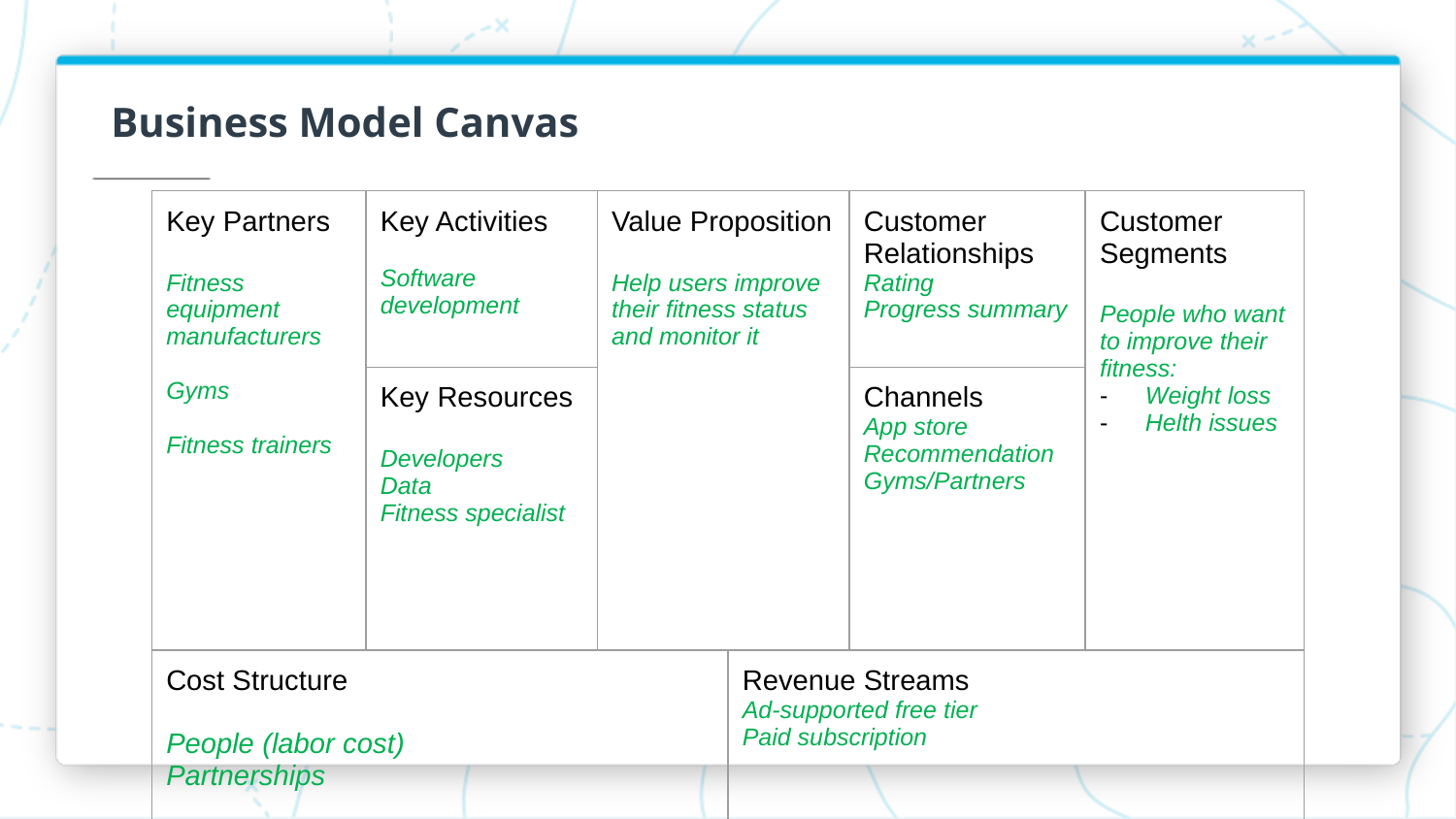

# Business Model Canvas
| Key Partners Fitness equipment manufacturers Gyms Fitness trainers | Key Activities Software development | Value Proposition Help users improve their fitness status and monitor it |  | Customer Relationships Rating Progress summary | Customer Segments People who want to improve their fitness: Weight loss Helth issues |
| --- | --- | --- | --- | --- | --- |
|  | Key Resources Developers Data Fitness specialist |  |  | Channels App store Recommendation Gyms/Partners |  |
| Cost Structure People (labor cost) Partnerships |  |  | Revenue Streams Ad-supported free tier Paid subscription |  |  |